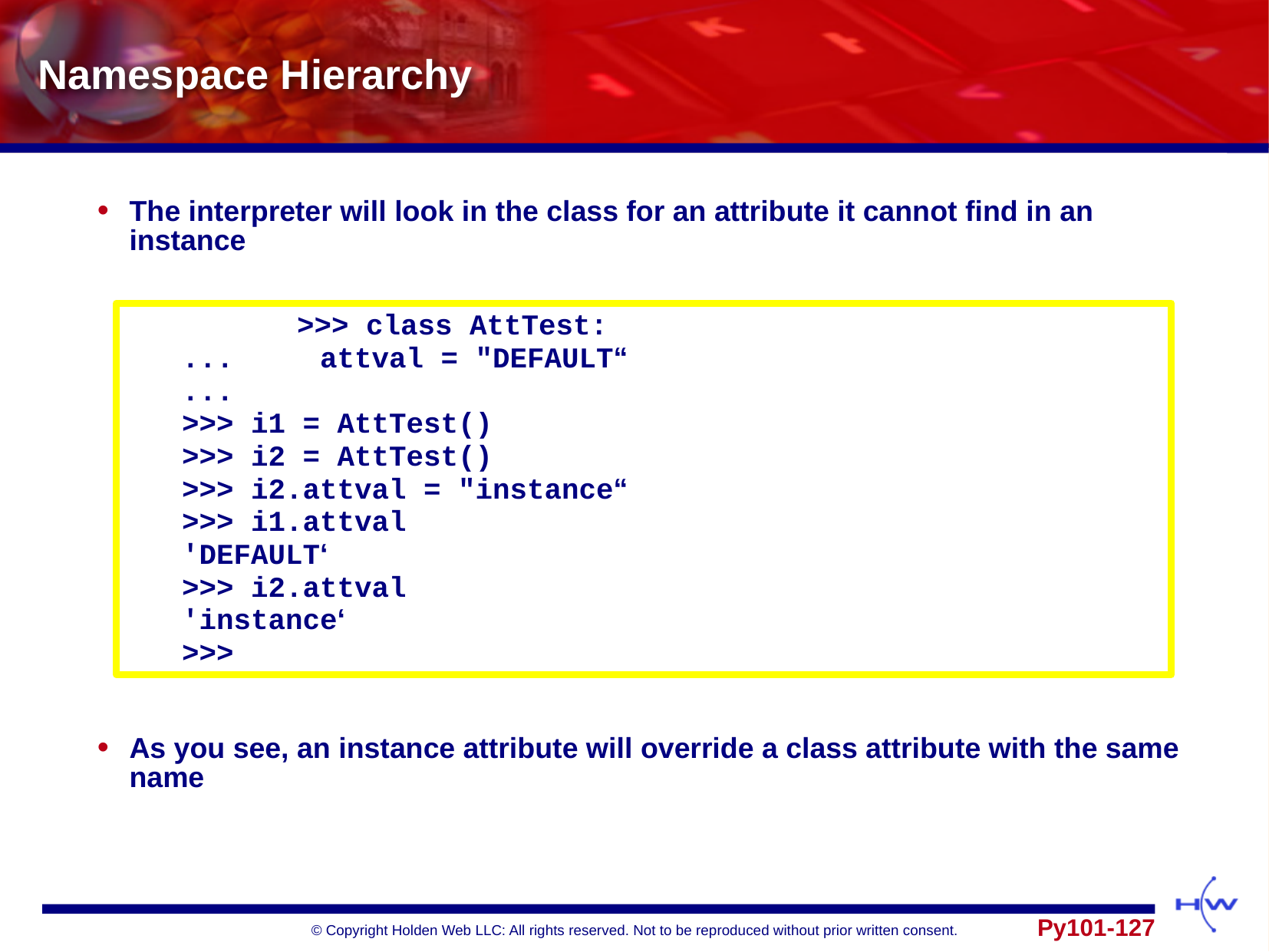

# Namespace Hierarchy
The interpreter will look in the class for an attribute it cannot find in an instance

As you see, an instance attribute will override a class attribute with the same name
		>>> class AttTest:
...     attval = "DEFAULT“
...
>>> i1 = AttTest()
>>> i2 = AttTest()
>>> i2.attval = "instance“
>>> i1.attval
'DEFAULT‘
>>> i2.attval
'instance‘
>>>